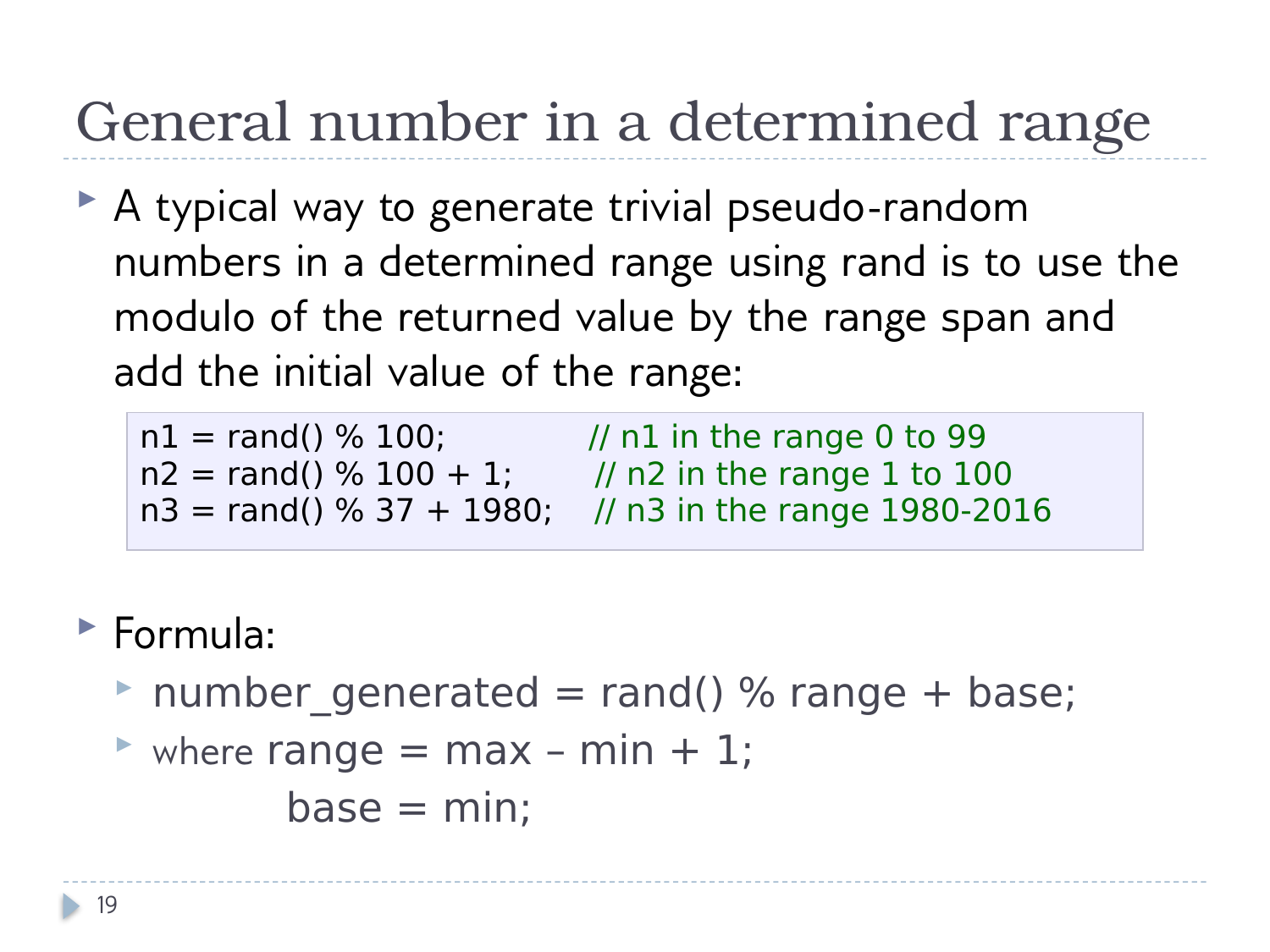

# General number in a determined range
A typical way to generate trivial pseudo-random numbers in a determined range using rand is to use the modulo of the returned value by the range span and add the initial value of the range:

Formula:
number_generated = rand() % range + base;
where range = max – min + 1;
              base = min;

| n1 = rand() % 100; // n1 in the range 0 to 99 n2 = rand() % 100 + 1; // n2 in the range 1 to 100 n3 = rand() % 37 + 1980; // n3 in the range 1980-2016 |
| --- |
19